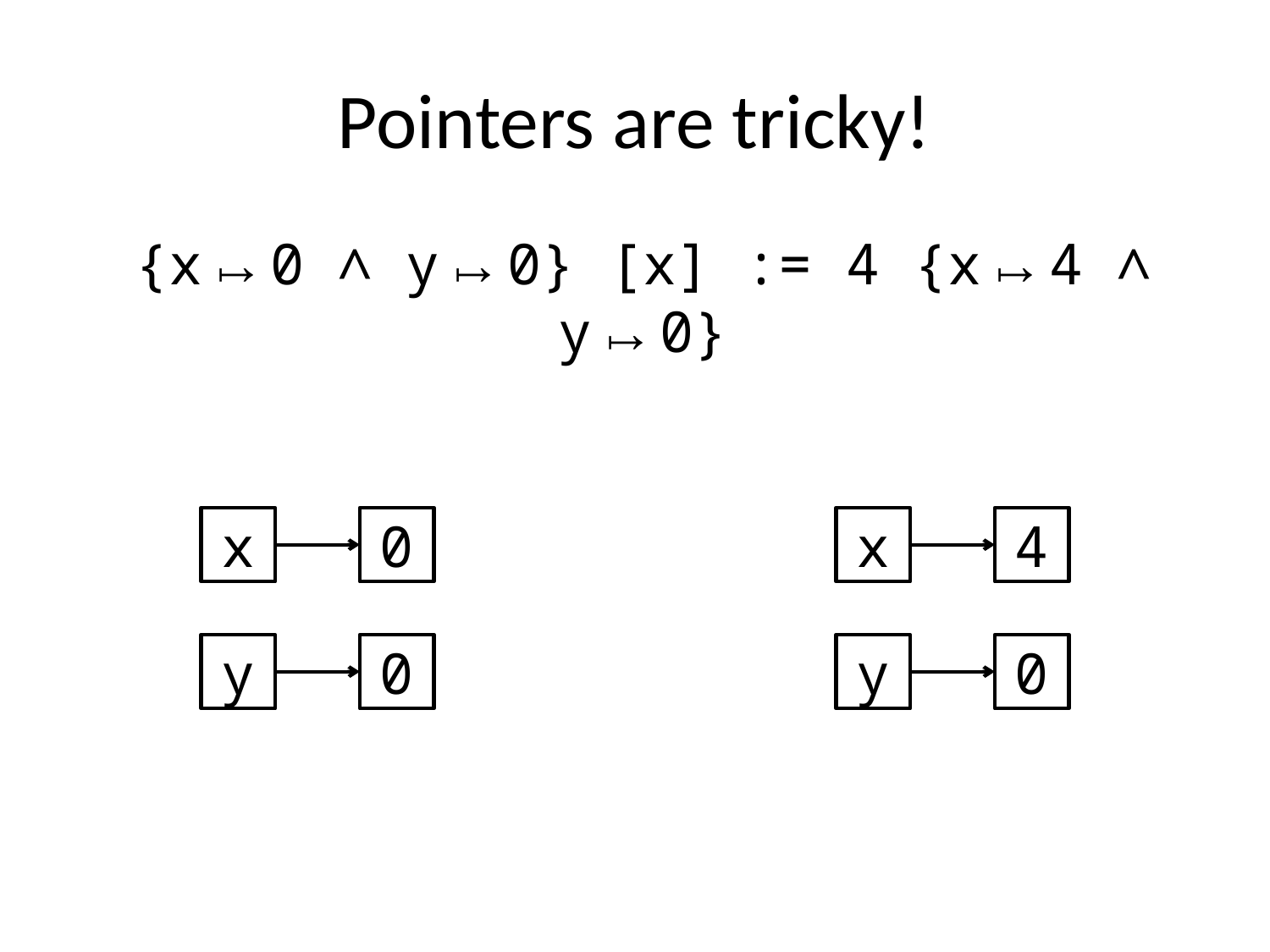

# Pointers are tricky!
{x↦0 ∧ y↦0} [x] := 4 {x↦4 ∧ y↦0}
x
0
x
4
y
0
y
0